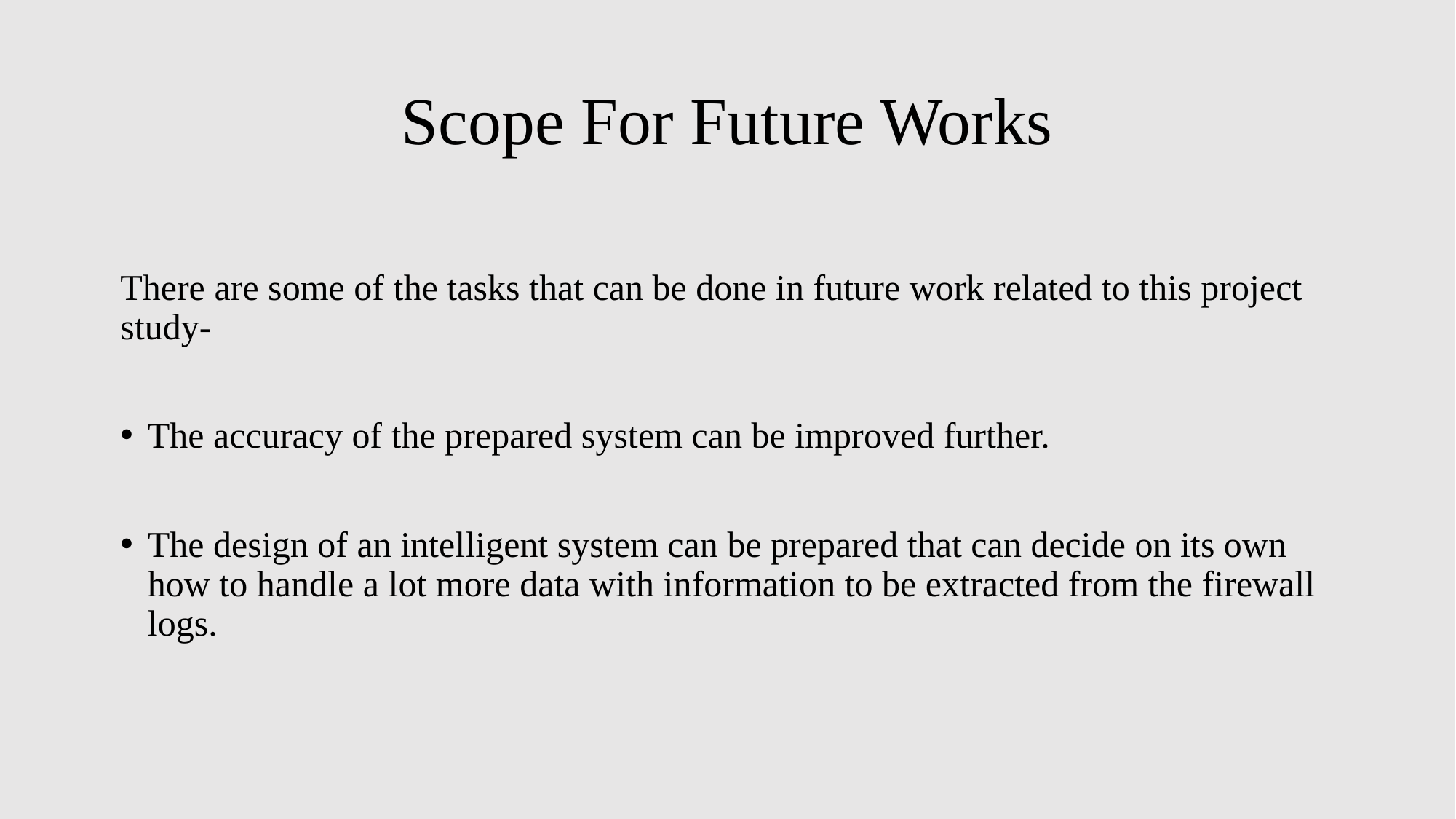

# Scope For Future Works
There are some of the tasks that can be done in future work related to this project study-

The accuracy of the prepared system can be improved further.

The design of an intelligent system can be prepared that can decide on its own how to handle a lot more data with information to be extracted from the firewall logs.